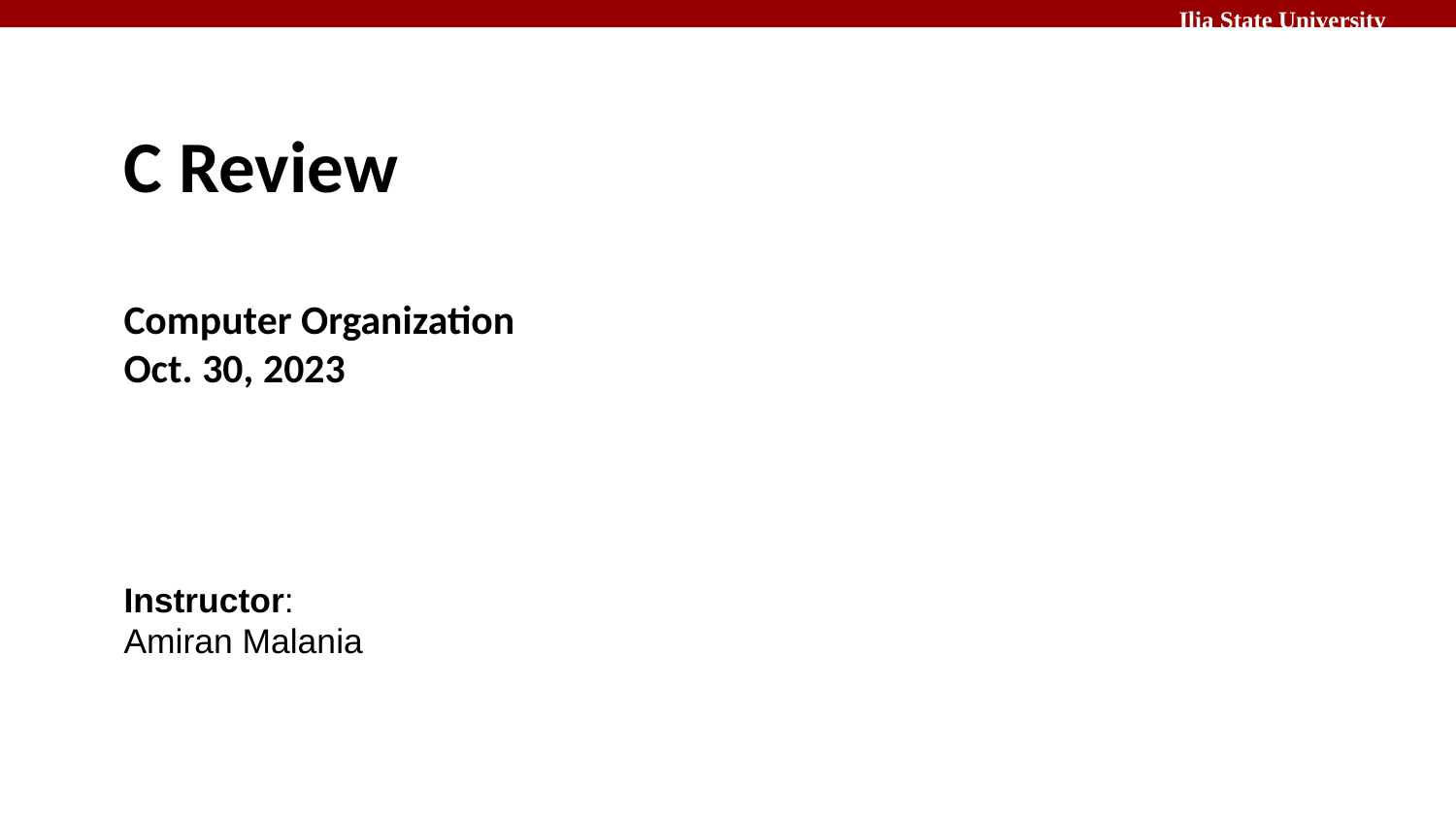

# C Review
Computer Organization
Oct. 30, 2023

Instructor:
Amiran Malania